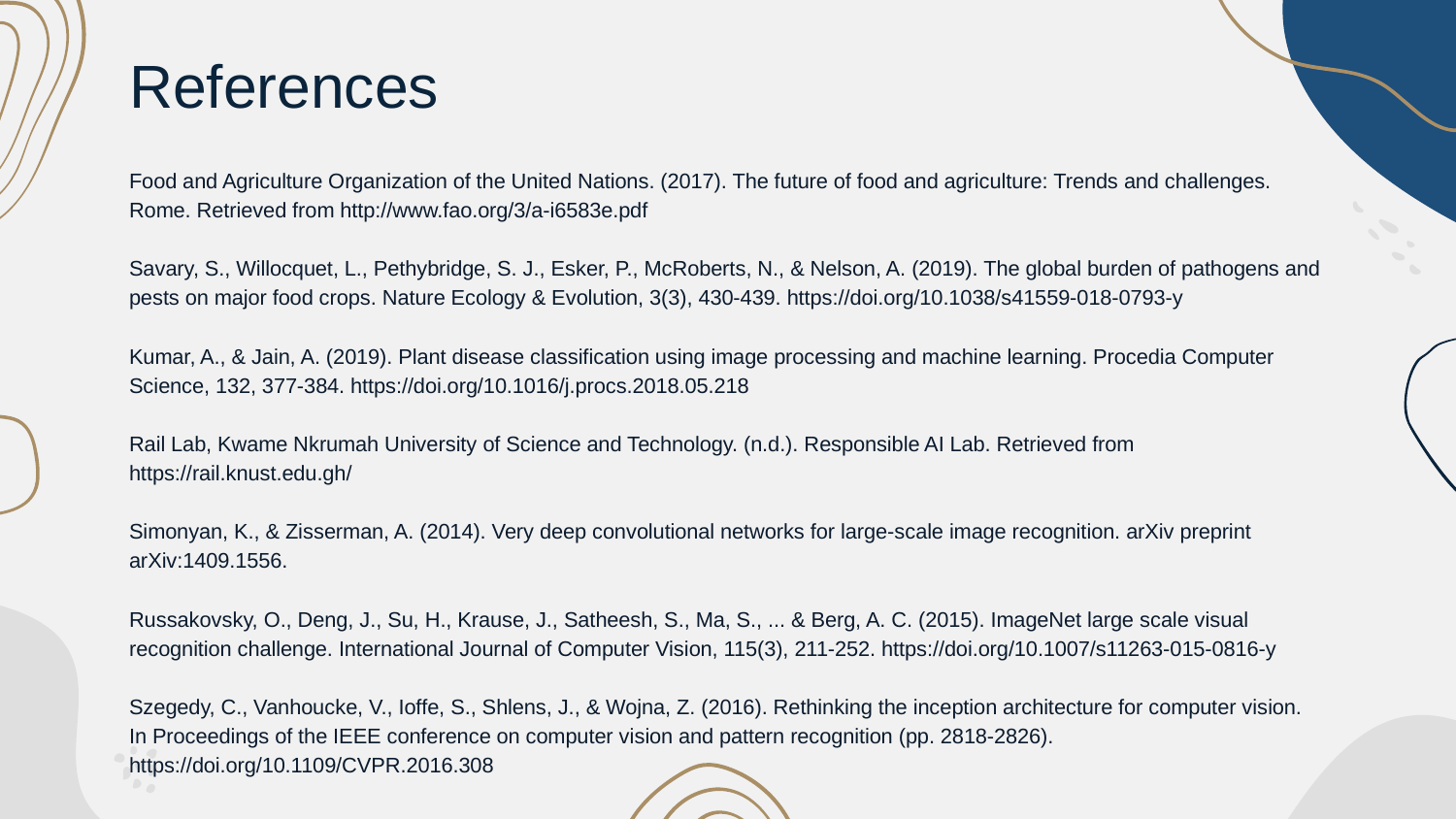

# References
Food and Agriculture Organization of the United Nations. (2017). The future of food and agriculture: Trends and challenges. Rome. Retrieved from http://www.fao.org/3/a-i6583e.pdf

Savary, S., Willocquet, L., Pethybridge, S. J., Esker, P., McRoberts, N., & Nelson, A. (2019). The global burden of pathogens and pests on major food crops. Nature Ecology & Evolution, 3(3), 430-439. https://doi.org/10.1038/s41559-018-0793-y

Kumar, A., & Jain, A. (2019). Plant disease classification using image processing and machine learning. Procedia Computer Science, 132, 377-384. https://doi.org/10.1016/j.procs.2018.05.218

Rail Lab, Kwame Nkrumah University of Science and Technology. (n.d.). Responsible AI Lab. Retrieved from https://rail.knust.edu.gh/

Simonyan, K., & Zisserman, A. (2014). Very deep convolutional networks for large-scale image recognition. arXiv preprint arXiv:1409.1556.

Russakovsky, O., Deng, J., Su, H., Krause, J., Satheesh, S., Ma, S., ... & Berg, A. C. (2015). ImageNet large scale visual recognition challenge. International Journal of Computer Vision, 115(3), 211-252. https://doi.org/10.1007/s11263-015-0816-y

Szegedy, C., Vanhoucke, V., Ioffe, S., Shlens, J., & Wojna, Z. (2016). Rethinking the inception architecture for computer vision. In Proceedings of the IEEE conference on computer vision and pattern recognition (pp. 2818-2826). https://doi.org/10.1109/CVPR.2016.308